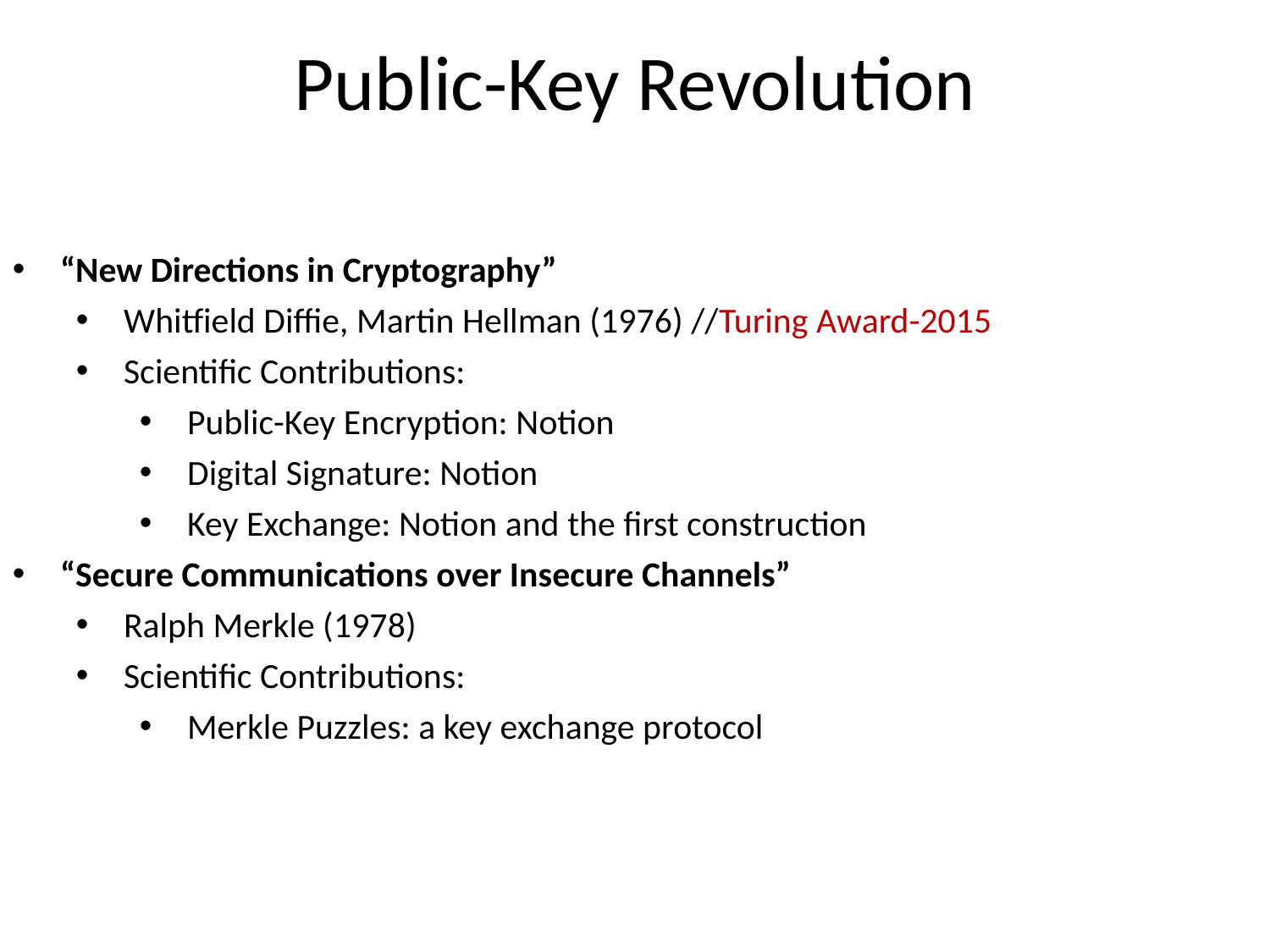

# Public-Key Revolution
“New Directions in Cryptography”
Whitfield Diffie, Martin Hellman (1976) //Turing Award-2015
Scientific Contributions:
Public-Key Encryption: Notion
Digital Signature: Notion
Key Exchange: Notion and the first construction
“Secure Communications over Insecure Channels”
Ralph Merkle (1978)
Scientific Contributions:
Merkle Puzzles: a key exchange protocol